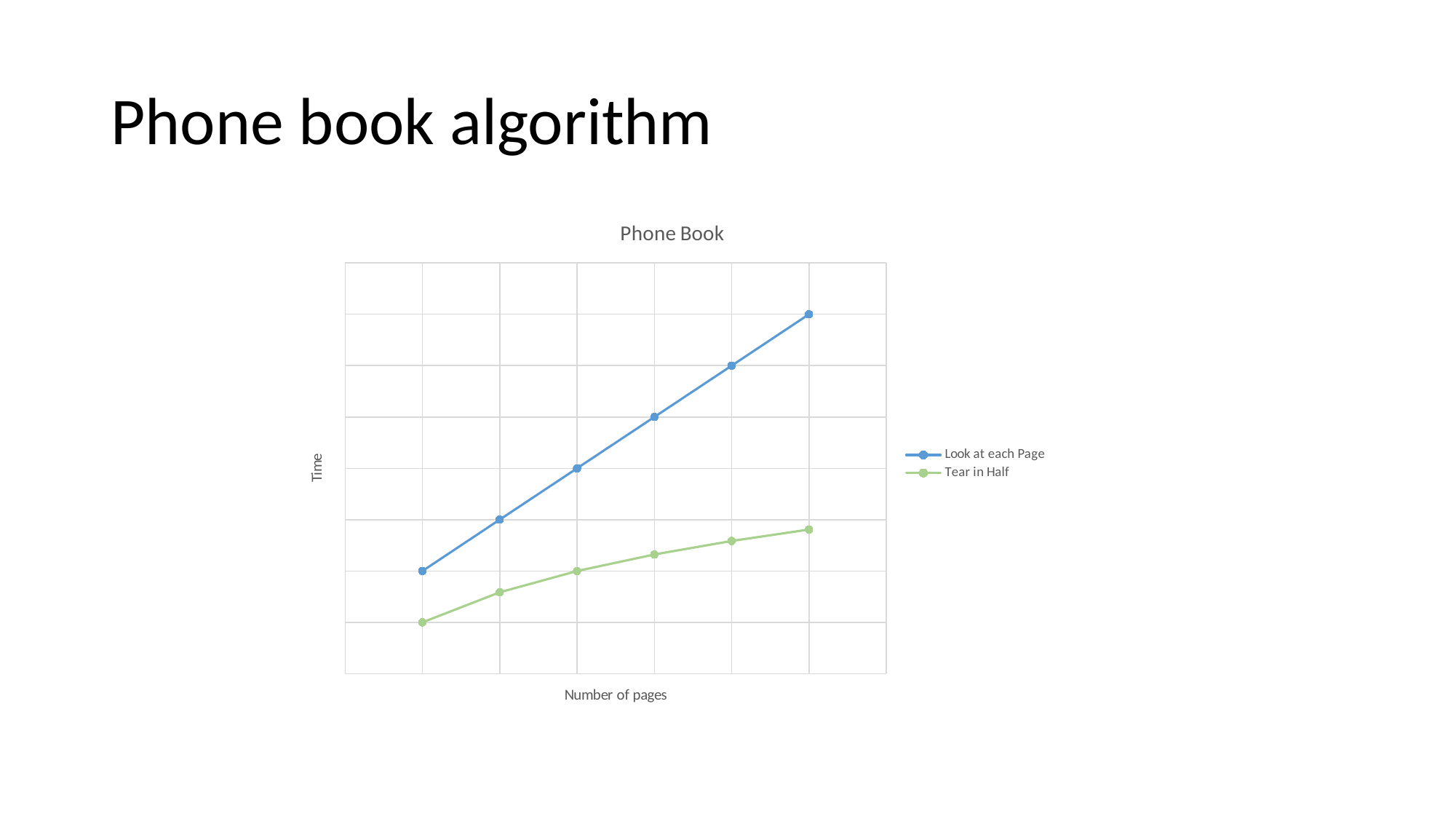

# Phone book algorithm

### Chart: Phone Book

| Category |  |  |
|---|---|---|